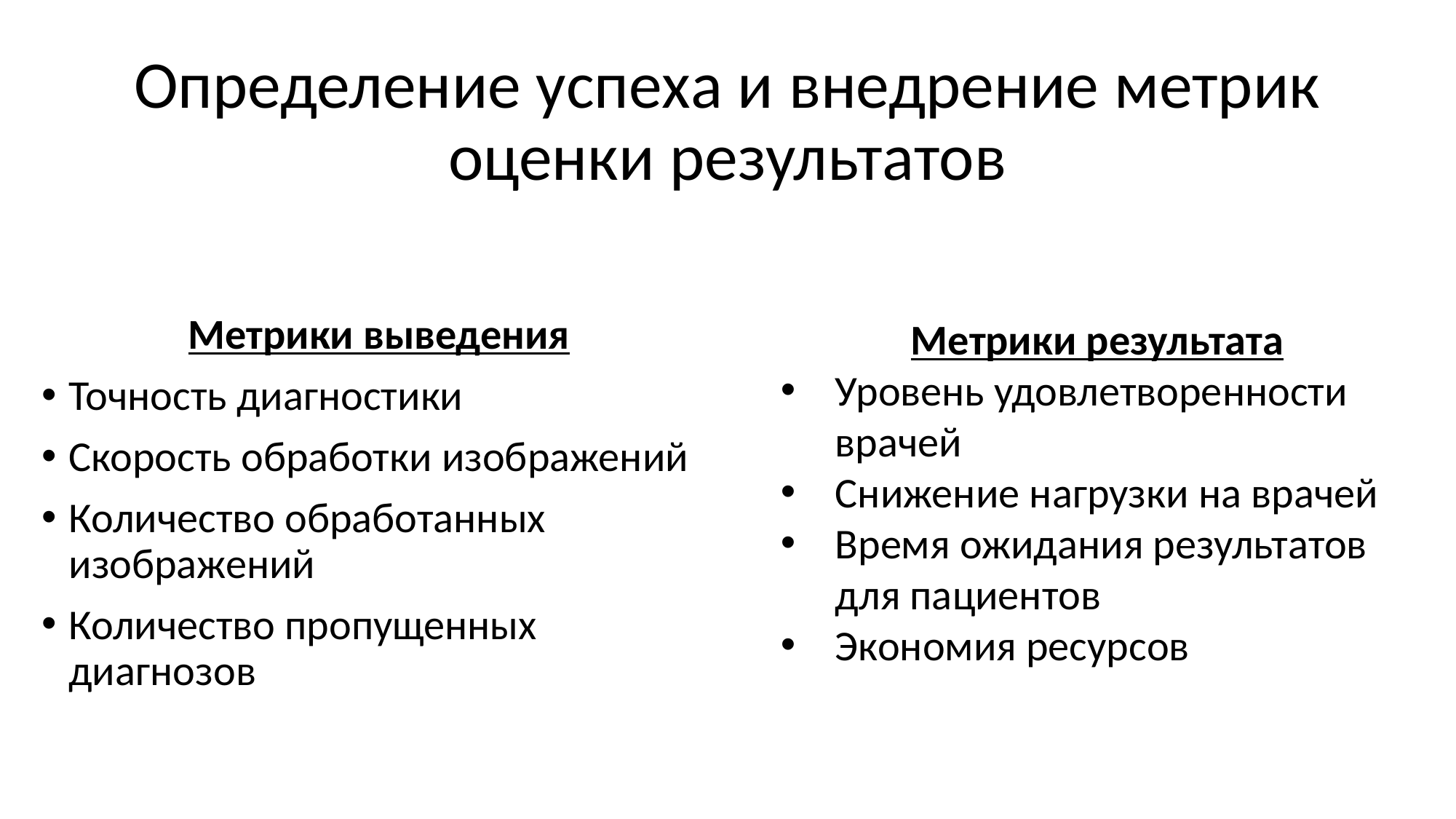

# Определение успеха и внедрение метрик оценки результатов
Метрики выведения
Точность диагностики
Скорость обработки изображений
Количество обработанных изображений
Количество пропущенных диагнозов
Метрики результата
Уровень удовлетворенности врачей
Снижение нагрузки на врачей
Время ожидания результатов для пациентов
Экономия ресурсов